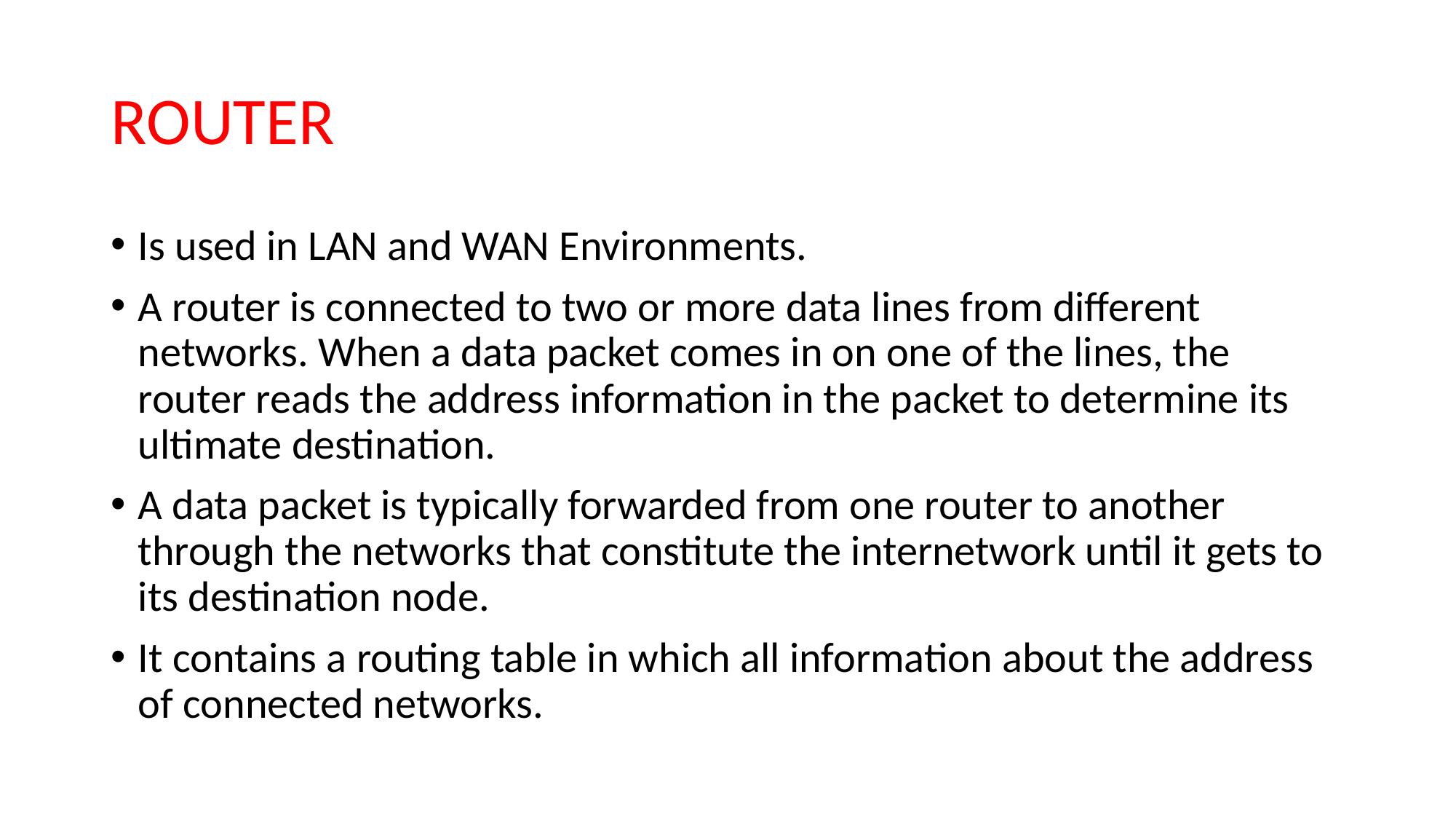

# ROUTER
Is used in LAN and WAN Environments.
A router is connected to two or more data lines from different networks. When a data packet comes in on one of the lines, the router reads the address information in the packet to determine its ultimate destination.
A data packet is typically forwarded from one router to another through the networks that constitute the internetwork until it gets to its destination node.
It contains a routing table in which all information about the address of connected networks.